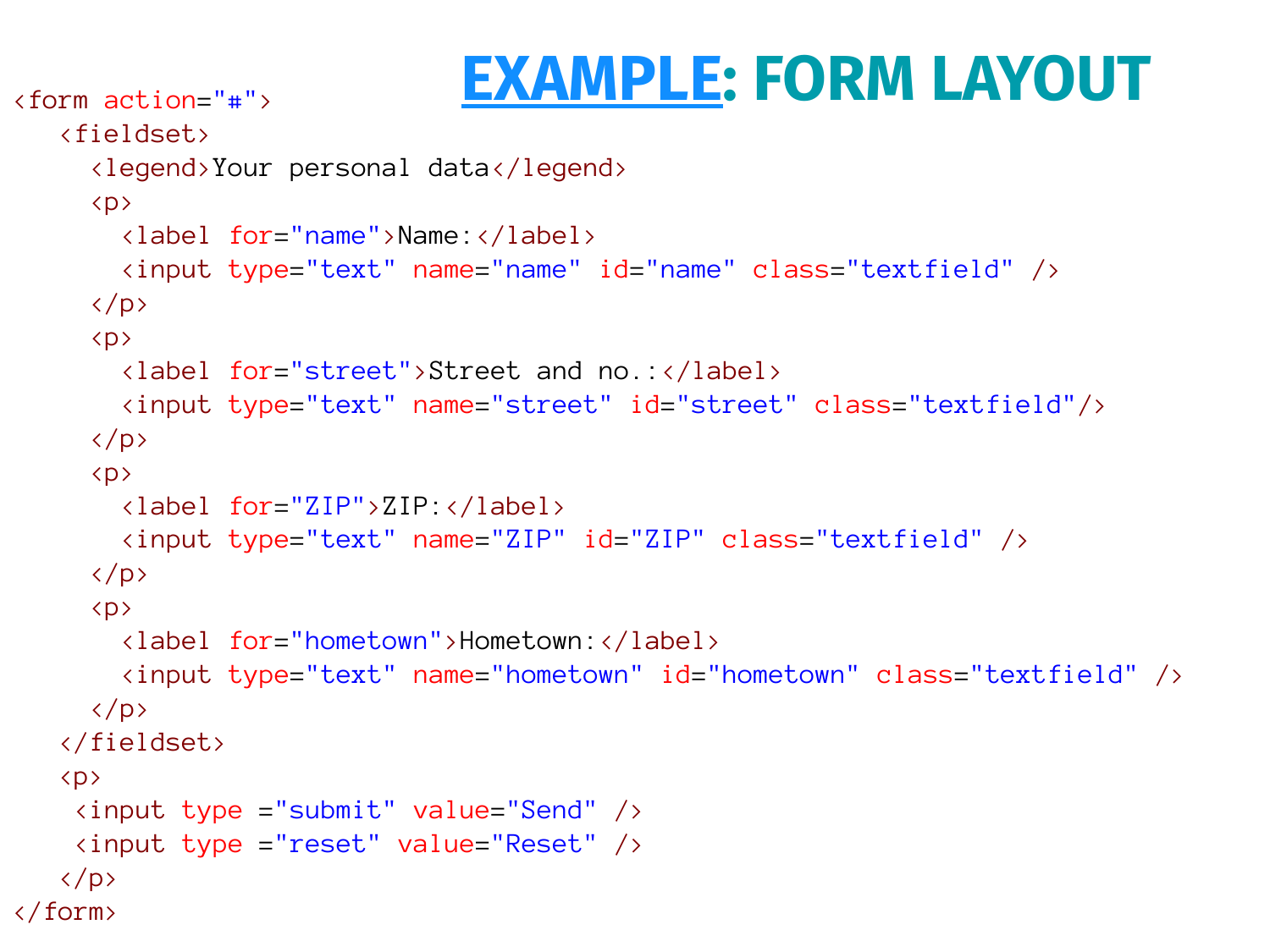

# example: FORM layout
<form action="#">
   <fieldset>
     <legend>Your personal data</legend>
     <p>
       <label for="name">Name:</label>
       <input type="text" name="name" id="name" class="textfield" />
     </p>
     <p>
       <label for="street">Street and no.:</label>
       <input type="text" name="street" id="street" class="textfield"/>
     </p>
     <p>
       <label for="ZIP">ZIP:</label>
       <input type="text" name="ZIP" id="ZIP" class="textfield" />
     </p>
     <p>
       <label for="hometown">Hometown:</label>
       <input type="text" name="hometown" id="hometown" class="textfield" />
     </p>
   </fieldset>
   <p>
    <input type ="submit" value="Send" />
    <input type ="reset" value="Reset" />
   </p>
</form>